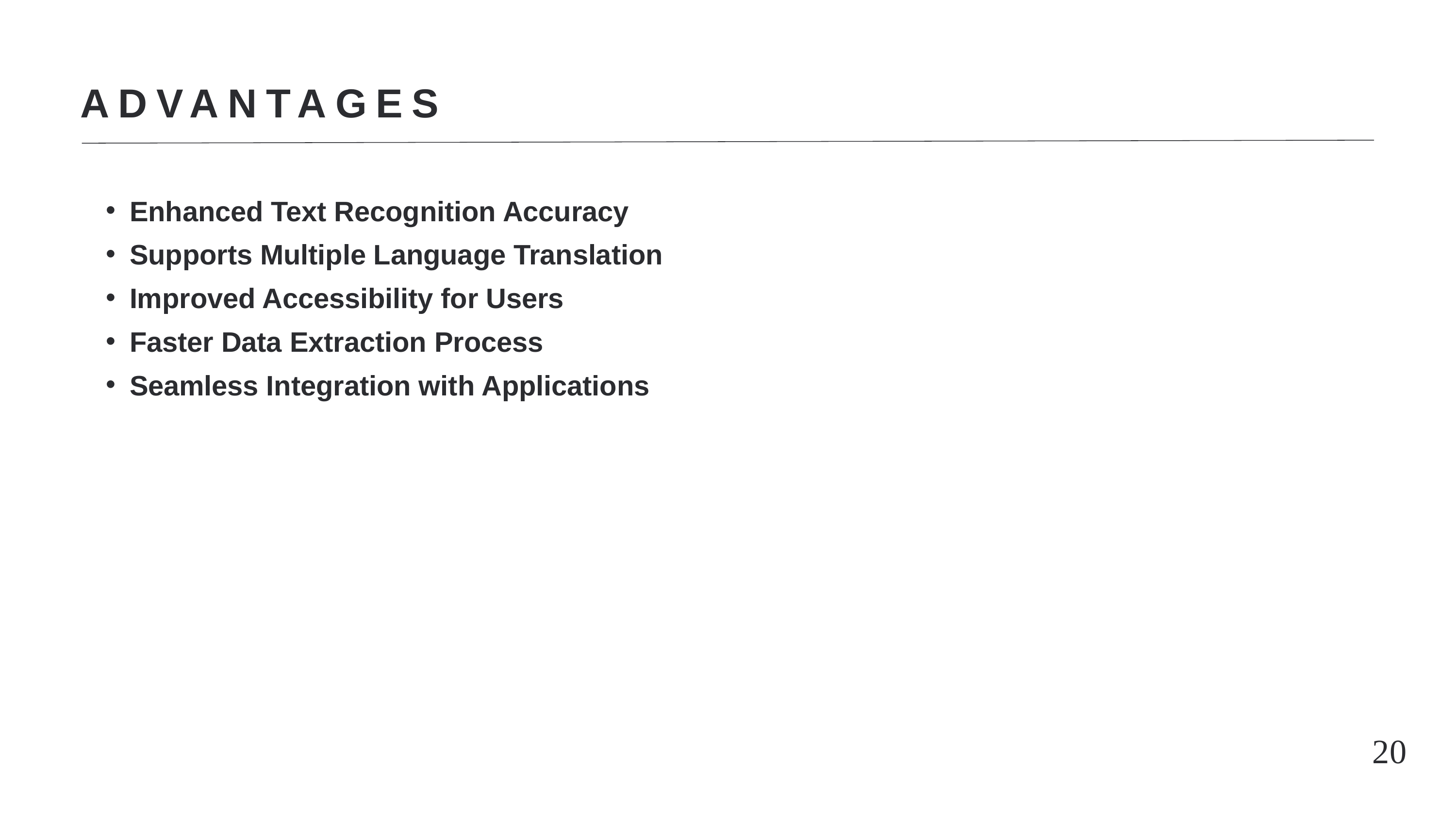

ADVANTAGES

Enhanced Text Recognition Accuracy
Supports Multiple Language Translation
Improved Accessibility for Users
Faster Data Extraction Process
Seamless Integration with Applications

20